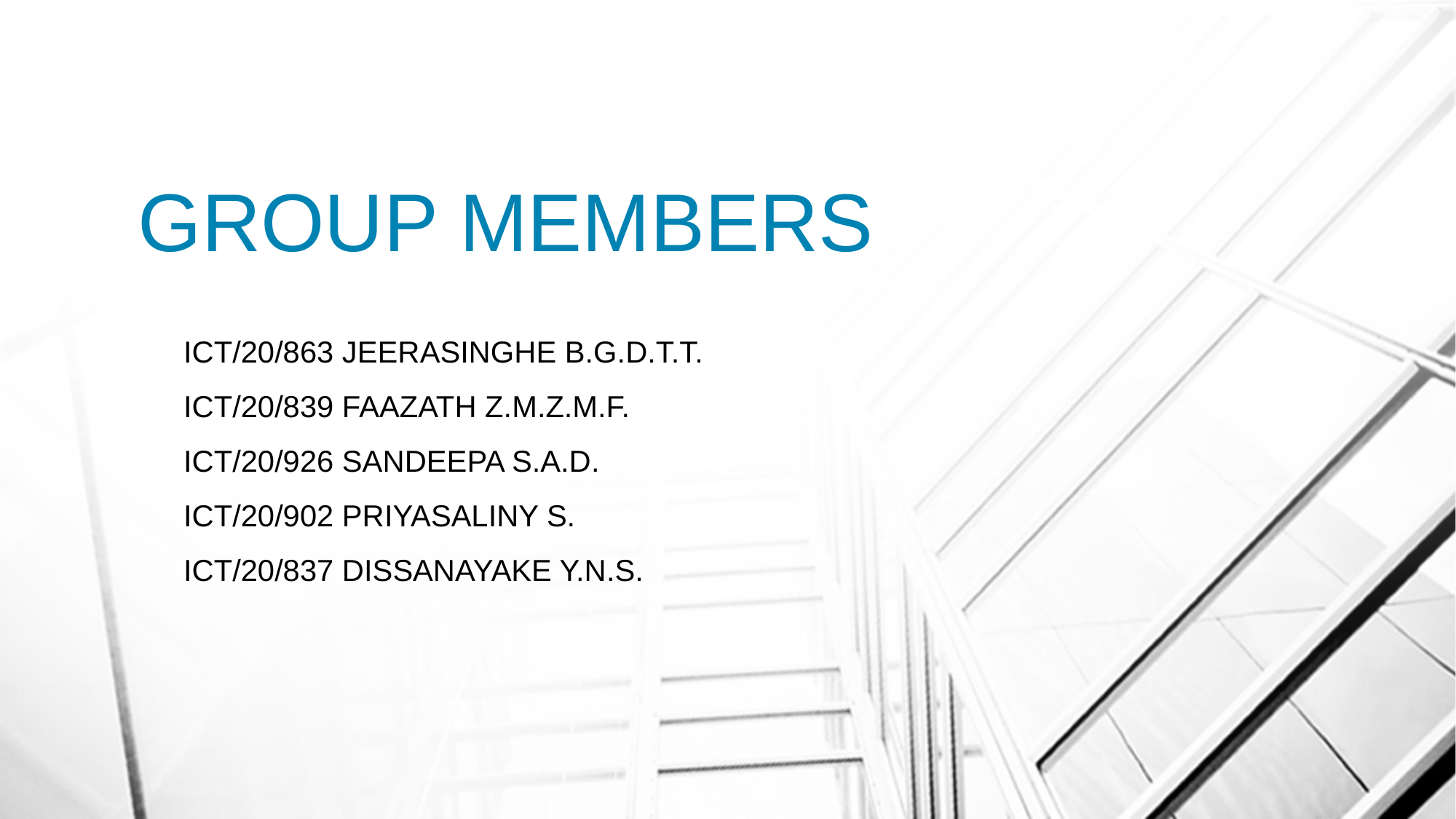

# GROUP MEMBERS
ICT/20/863 JEERASINGHE B.G.D.T.T.
ICT/20/839 FAAZATH Z.M.Z.M.F.
ICT/20/926 SANDEEPA S.A.D.
ICT/20/902 PRIYASALINY S.
ICT/20/837 DISSANAYAKE Y.N.S.